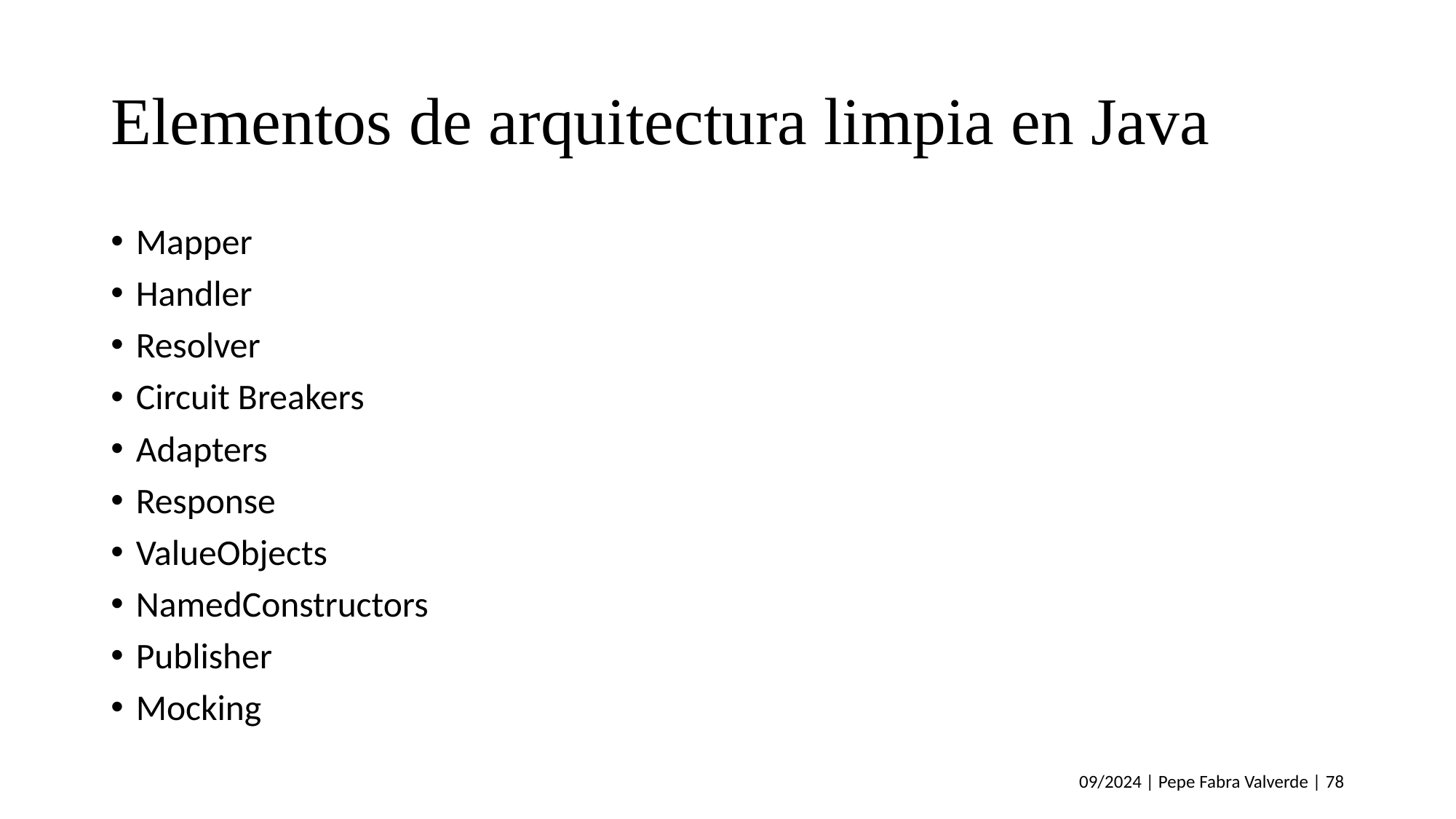

# Elementos de arquitectura limpia en Java
Mapper
Handler
Resolver
Circuit Breakers
Adapters
Response
ValueObjects
NamedConstructors
Publisher
Mocking
09/2024 | Pepe Fabra Valverde | 78